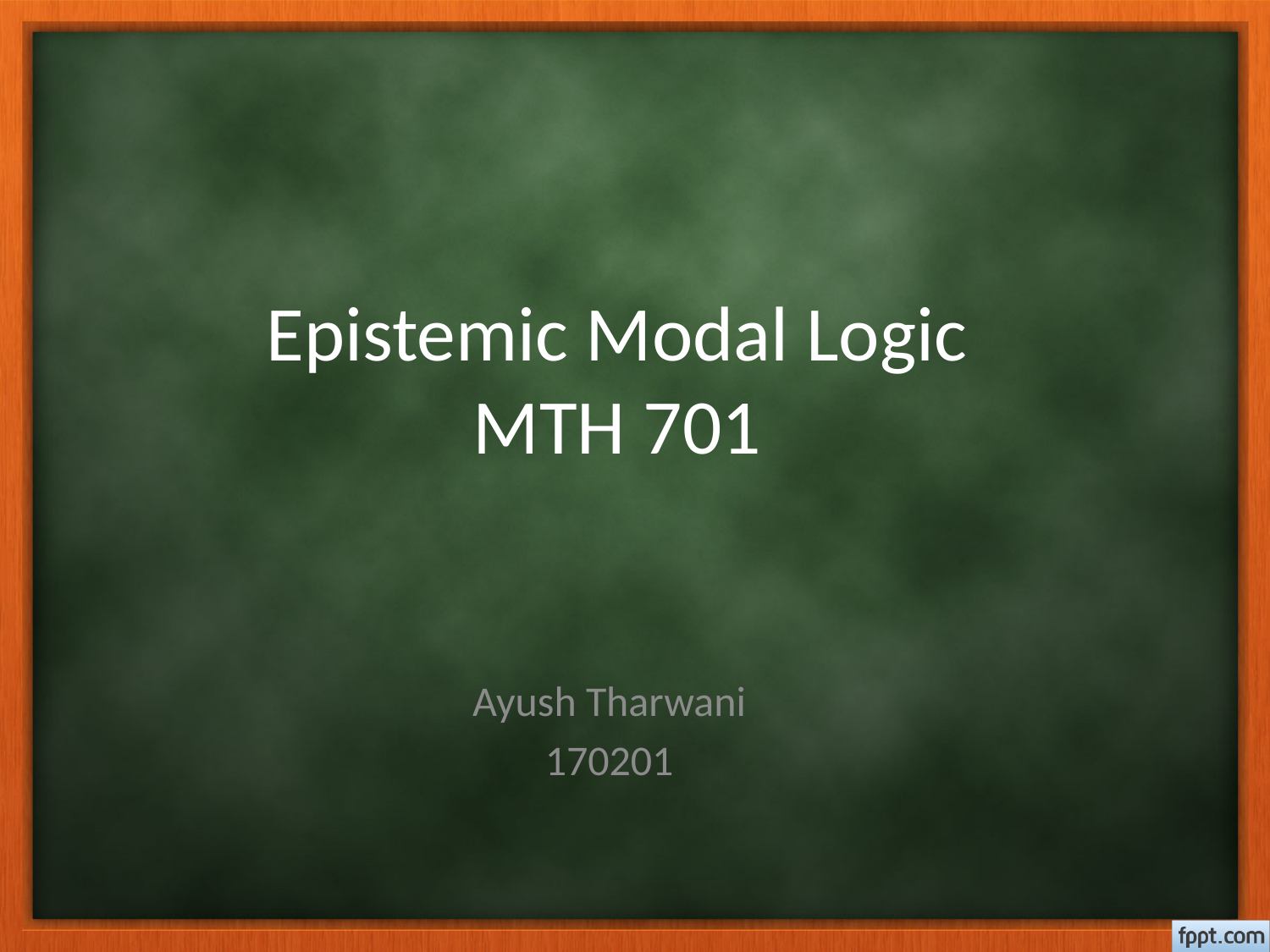

# Epistemic Modal Logic MTH 701
Ayush Tharwani
170201